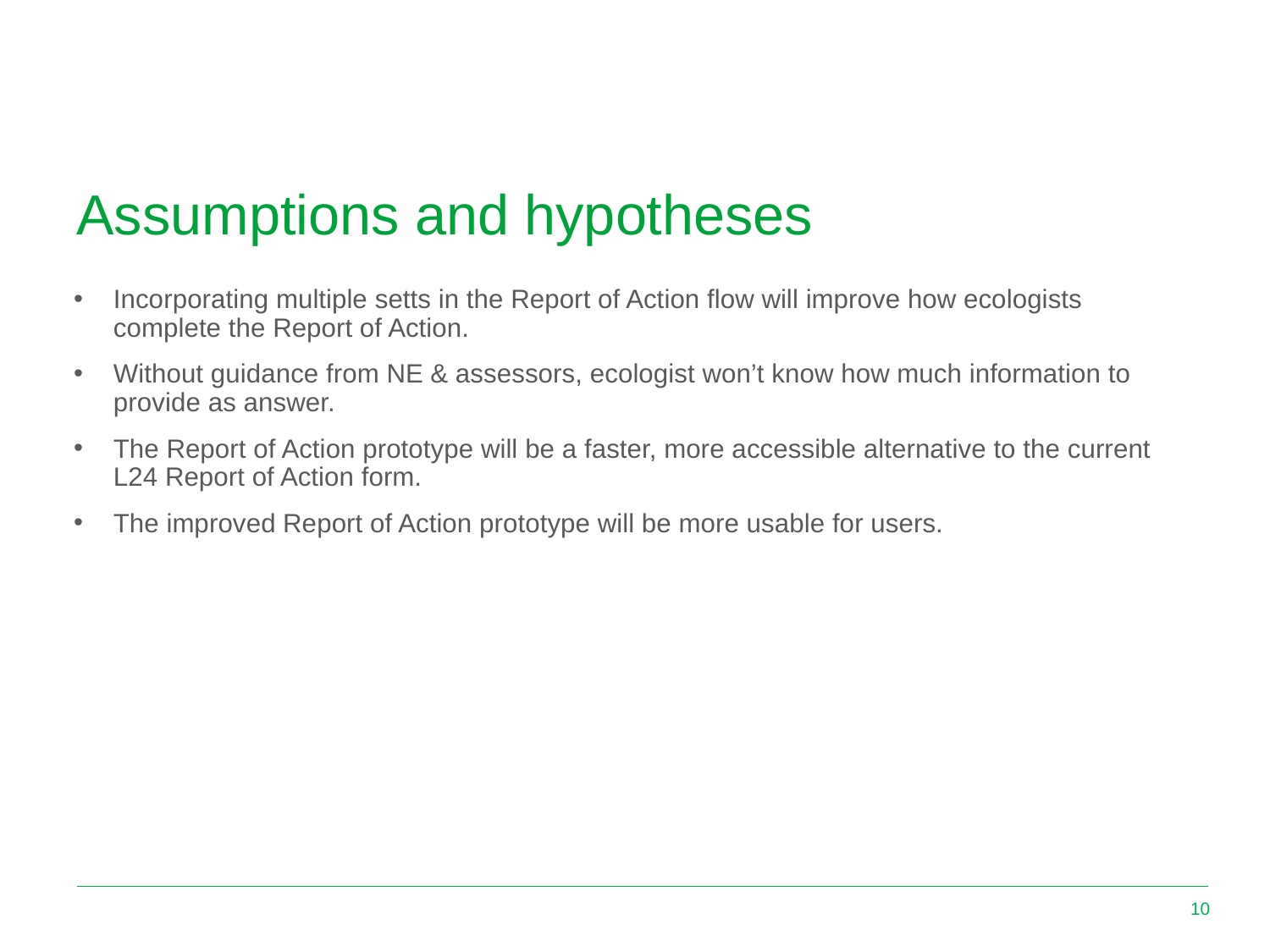

# Assumptions and hypotheses
Incorporating multiple setts in the Report of Action flow will improve how ecologists complete the Report of Action.
Without guidance from NE & assessors, ecologist won’t know how much information to provide as answer.
The Report of Action prototype will be a faster, more accessible alternative to the current L24 Report of Action form.
The improved Report of Action prototype will be more usable for users.

10